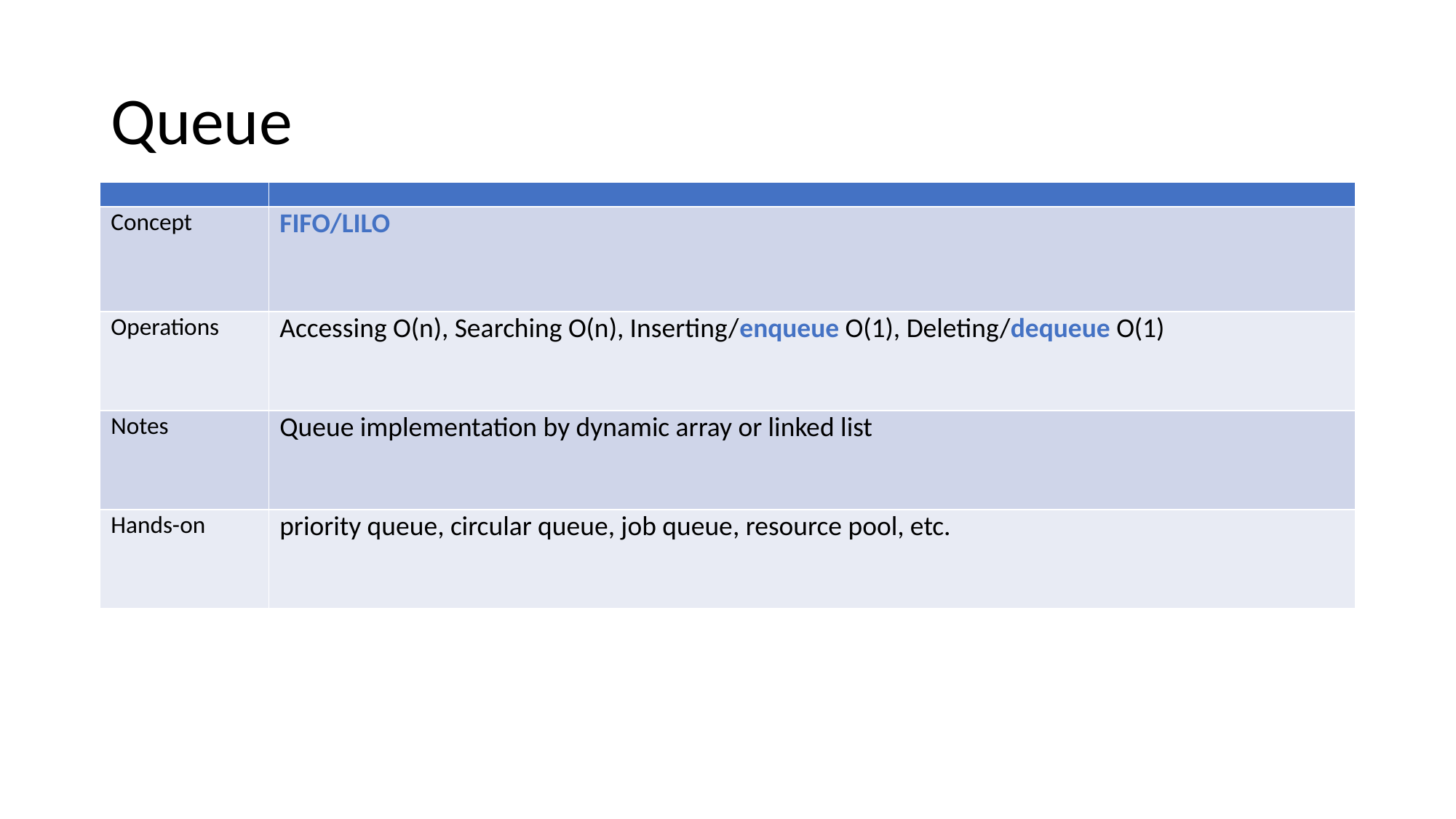

# Queue
|  |  |
| --- | --- |
| Concept | FIFO/LILO |
| Operations | Accessing O(n), Searching O(n), Inserting/enqueue O(1), Deleting/dequeue O(1) |
| Notes | Queue implementation by dynamic array or linked list |
| Hands-on | priority queue, circular queue, job queue, resource pool, etc. |